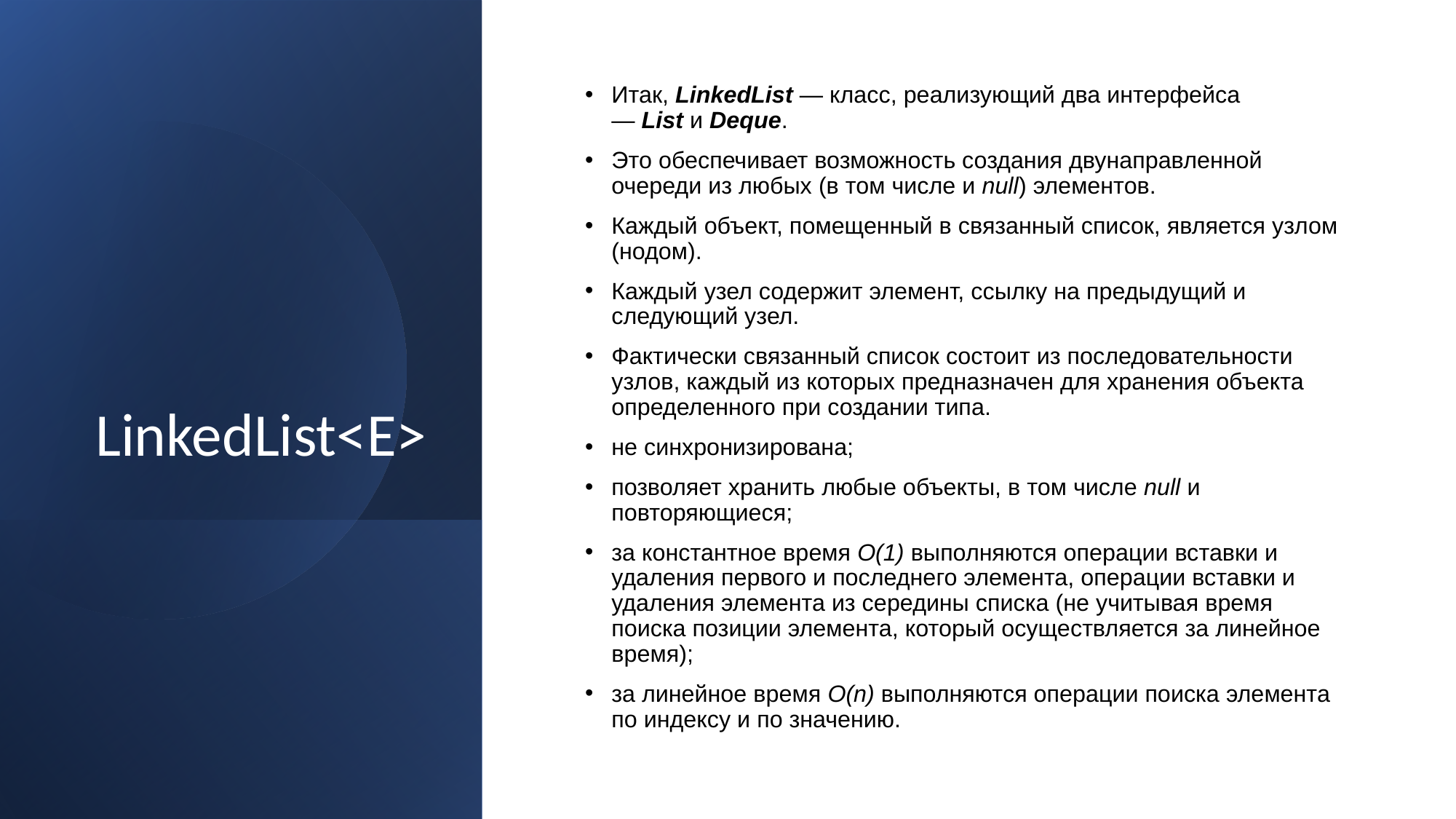

# LinkedList<E>
Итак, LinkedList — класс, реализующий два интерфейса — List и Deque.
Это обеспечивает возможность создания двунаправленной очереди из любых (в том числе и null) элементов.
Каждый объект, помещенный в связанный список, является узлом (нодом).
Каждый узел содержит элемент, ссылку на предыдущий и следующий узел.
Фактически связанный список состоит из последовательности узлов, каждый из которых предназначен для хранения объекта определенного при создании типа.
не синхронизирована;
позволяет хранить любые объекты, в том числе null и повторяющиеся;
за константное время O(1) выполняются операции вставки и удаления первого и последнего элемента, операции вставки и удаления элемента из середины списка (не учитывая время поиска позиции элемента, который осуществляется за линейное время);
за линейное время O(n) выполняются операции поиска элемента по индексу и по значению.